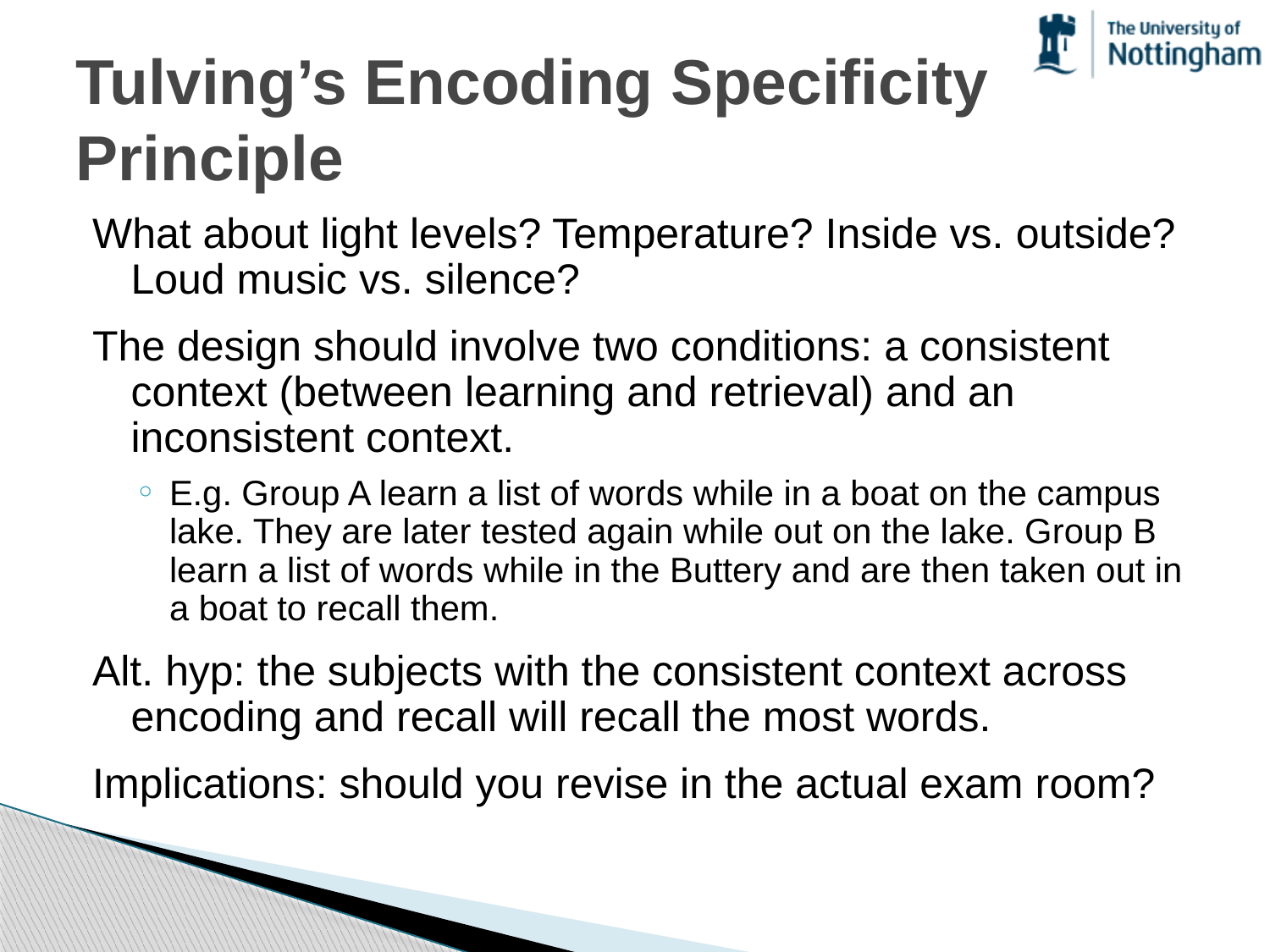

# Tulving’s Encoding Specificity Principle
What about light levels? Temperature? Inside vs. outside? Loud music vs. silence?
The design should involve two conditions: a consistent context (between learning and retrieval) and an inconsistent context.
E.g. Group A learn a list of words while in a boat on the campus lake. They are later tested again while out on the lake. Group B learn a list of words while in the Buttery and are then taken out in a boat to recall them.
Alt. hyp: the subjects with the consistent context across encoding and recall will recall the most words.
Implications: should you revise in the actual exam room?